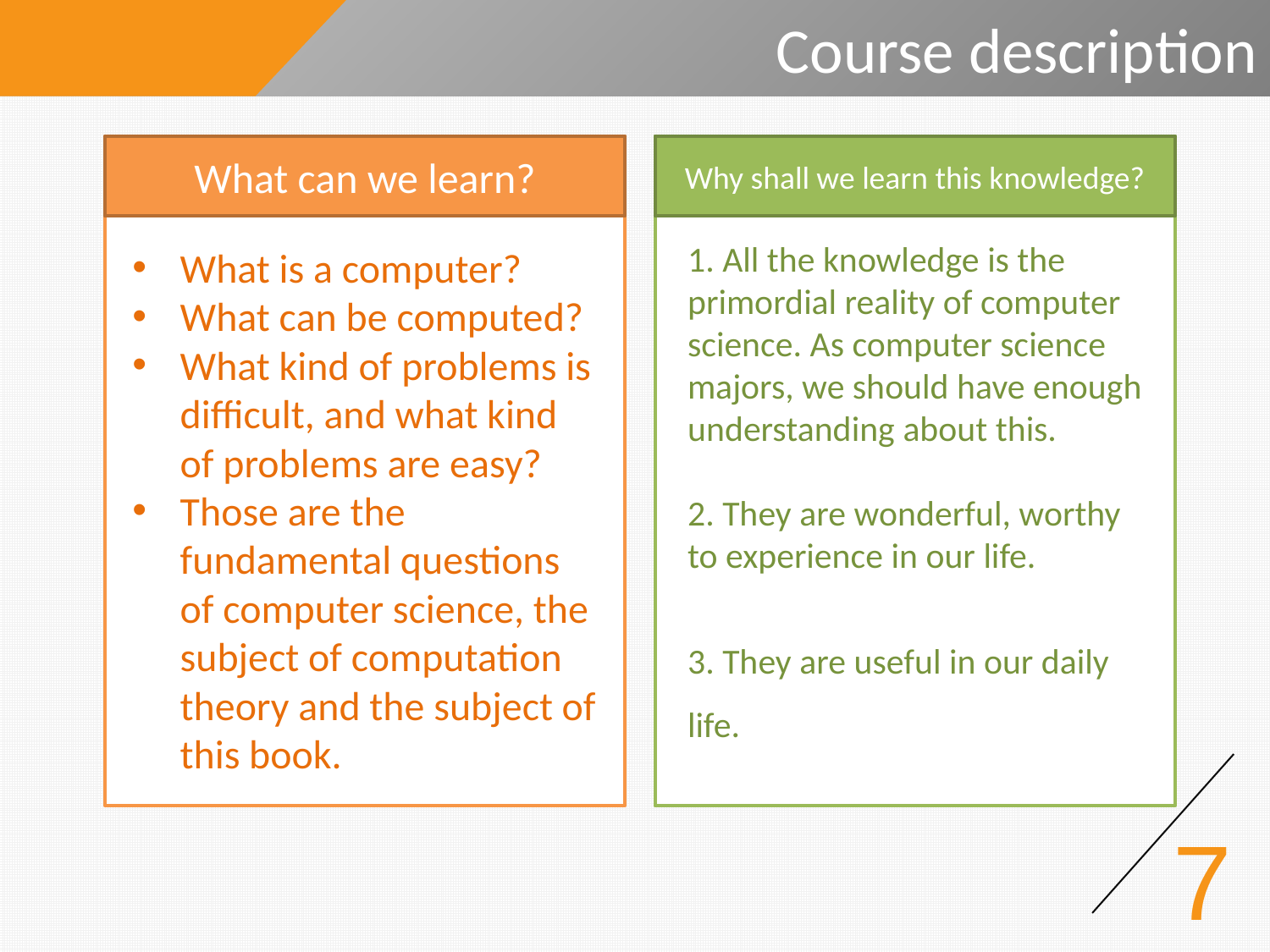

# Course description
What can we learn?

Why shall we learn this knowledge?

1. All the knowledge is the primordial reality of computer science. As computer science majors, we should have enough understanding about this.

2. They are wonderful, worthy to experience in our life.

3. They are useful in our daily life.
What is a computer?
What can be computed?
What kind of problems is difficult, and what kind of problems are easy?
Those are the fundamental questions of computer science, the subject of computation theory and the subject of this book.
7